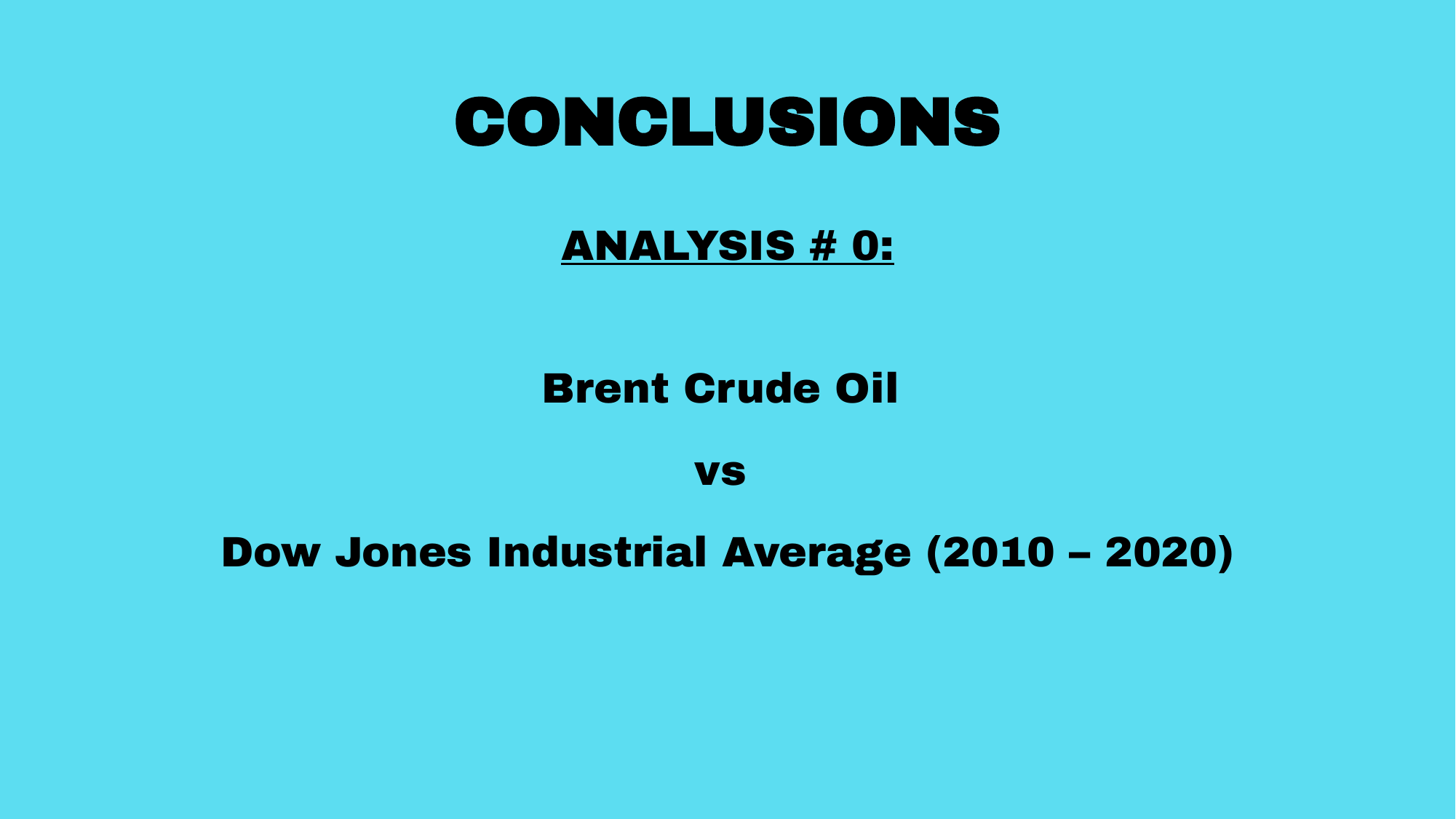

# CONCLUSIONS
ANALYSIS # 0:

Brent Crude Oil
vs
Dow Jones Industrial Average (2010 – 2020)